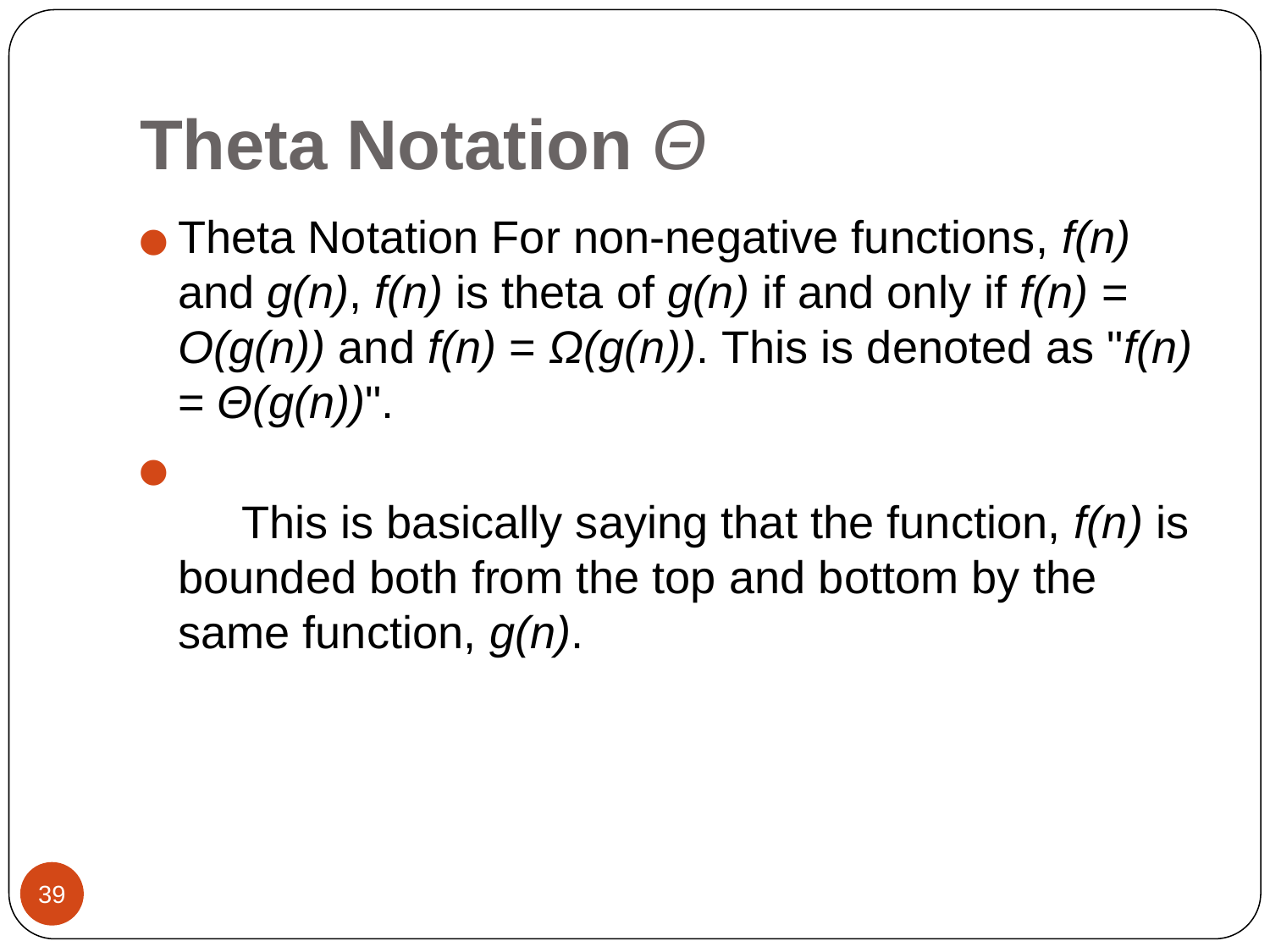

# Theta Notation Θ
Theta Notation For non-negative functions, f(n) and g(n), f(n) is theta of g(n) if and only if f(n) = O(g(n)) and f(n) = Ω(g(n)). This is denoted as "f(n) = Θ(g(n))".
     This is basically saying that the function, f(n) is bounded both from the top and bottom by the same function, g(n).
39